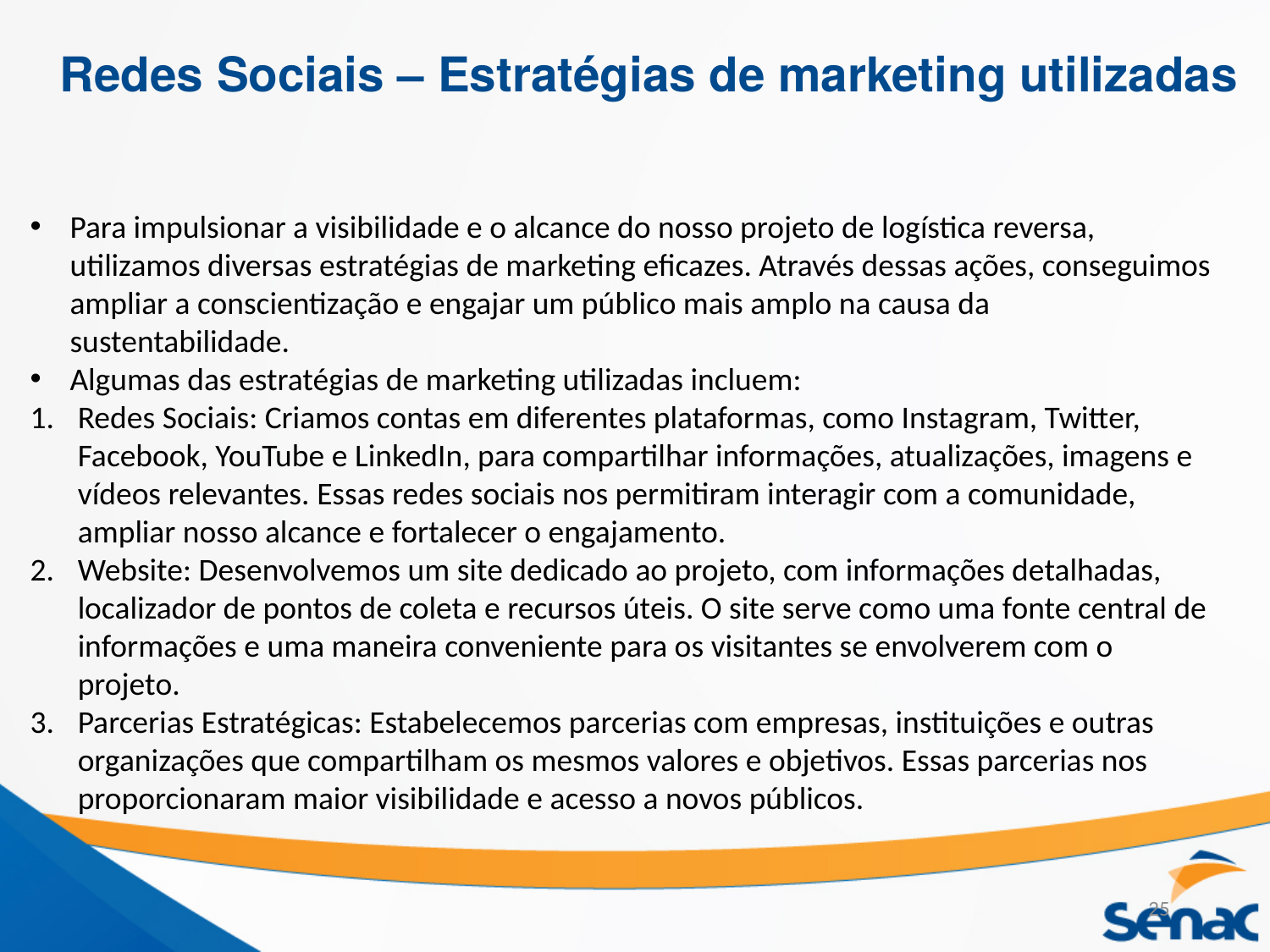

# Redes Sociais – Estratégias de marketing utilizadas
Para impulsionar a visibilidade e o alcance do nosso projeto de logística reversa, utilizamos diversas estratégias de marketing eficazes. Através dessas ações, conseguimos ampliar a conscientização e engajar um público mais amplo na causa da sustentabilidade.
Algumas das estratégias de marketing utilizadas incluem:
Redes Sociais: Criamos contas em diferentes plataformas, como Instagram, Twitter, Facebook, YouTube e LinkedIn, para compartilhar informações, atualizações, imagens e vídeos relevantes. Essas redes sociais nos permitiram interagir com a comunidade, ampliar nosso alcance e fortalecer o engajamento.
Website: Desenvolvemos um site dedicado ao projeto, com informações detalhadas, localizador de pontos de coleta e recursos úteis. O site serve como uma fonte central de informações e uma maneira conveniente para os visitantes se envolverem com o projeto.
Parcerias Estratégicas: Estabelecemos parcerias com empresas, instituições e outras organizações que compartilham os mesmos valores e objetivos. Essas parcerias nos proporcionaram maior visibilidade e acesso a novos públicos.
25